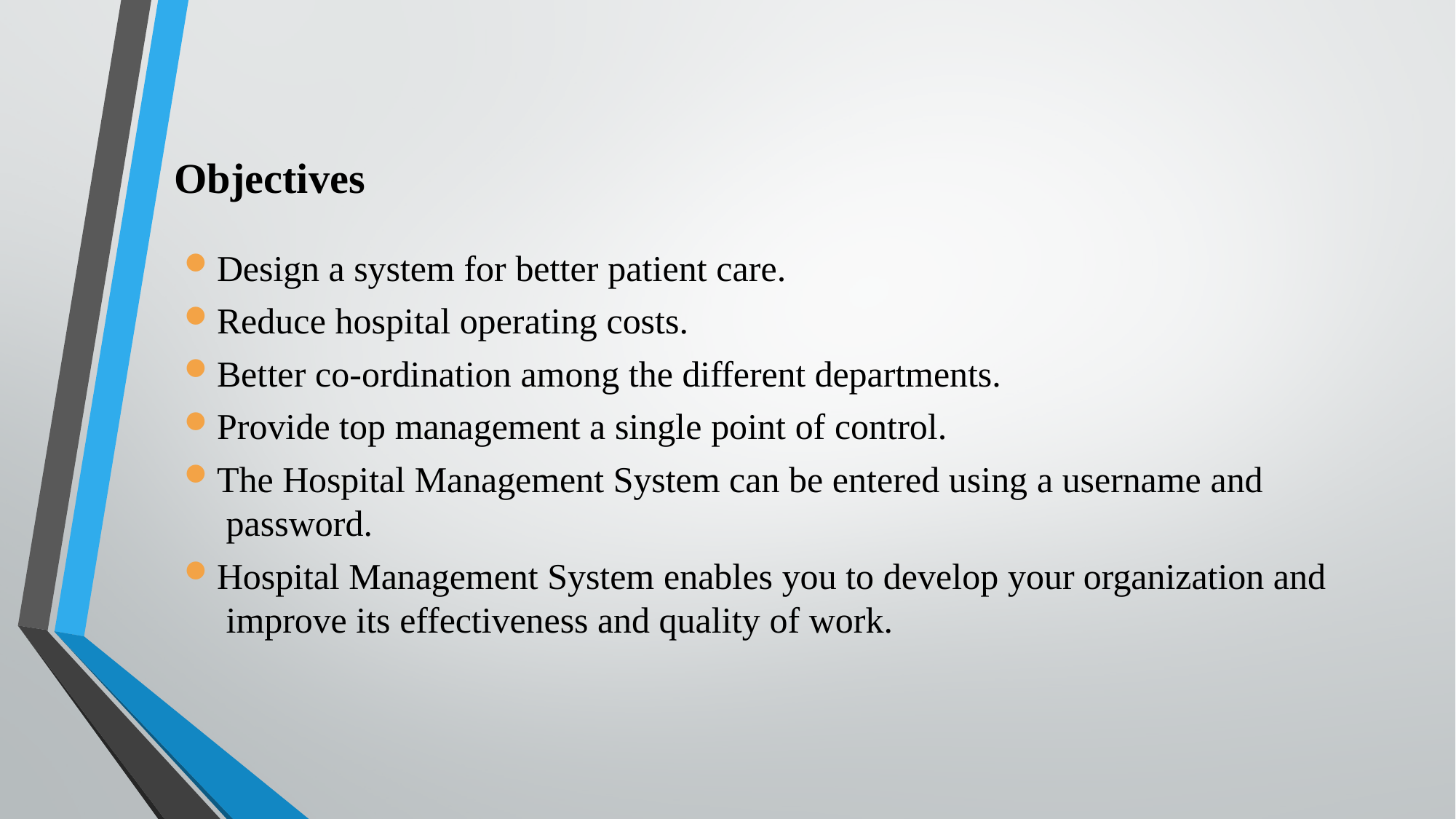

Objectives
Design a system for better patient care.
Reduce hospital operating costs.
Better co-ordination among the different departments.
Provide top management a single point of control.
The Hospital Management System can be entered using a username and  password.
Hospital Management System enables you to develop your organization and  improve its effectiveness and quality of work.